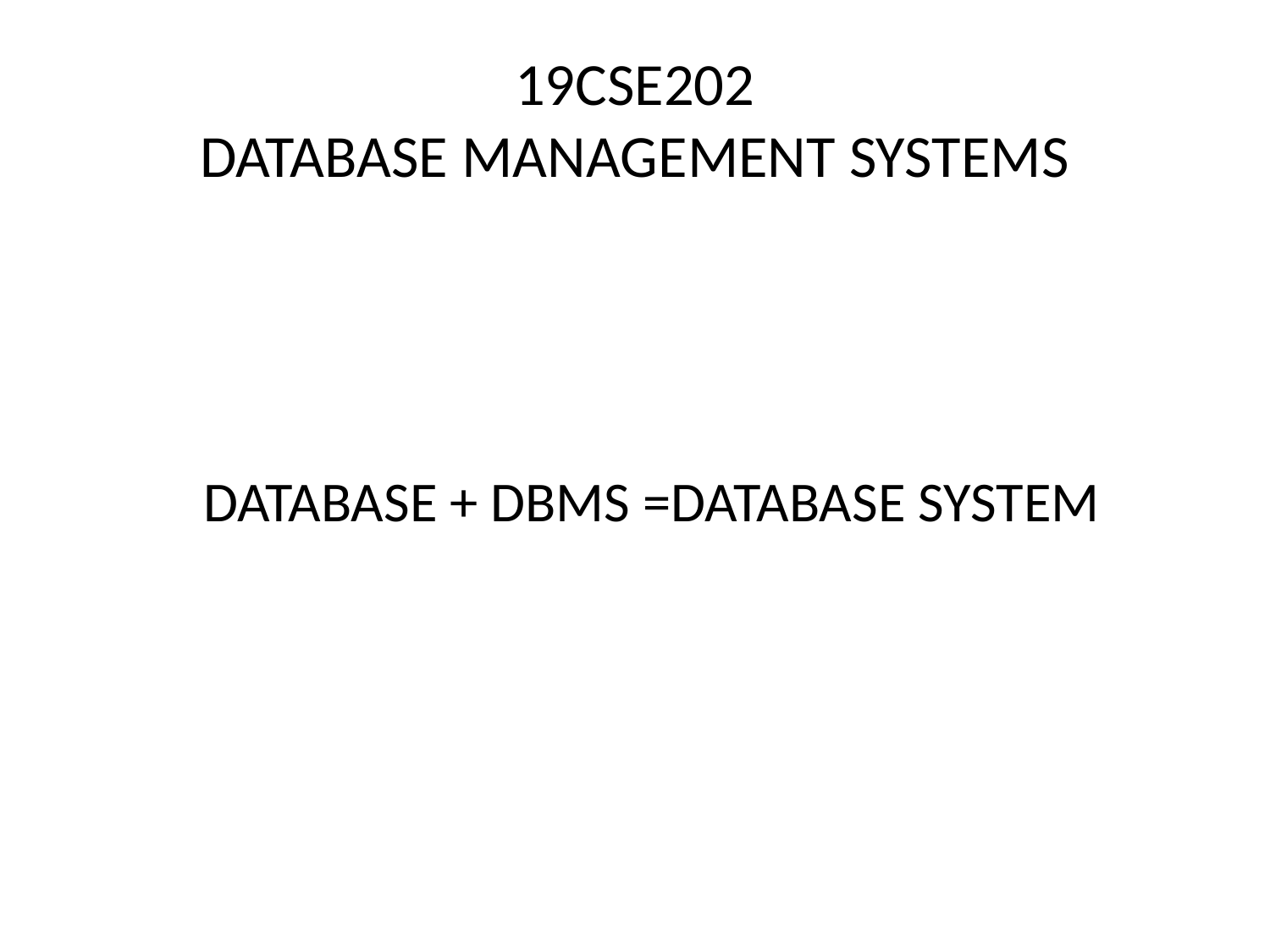

# 19CSE202 DATABASE MANAGEMENT SYSTEMS

          DATABASE + DBMS =DATABASE SYSTEM